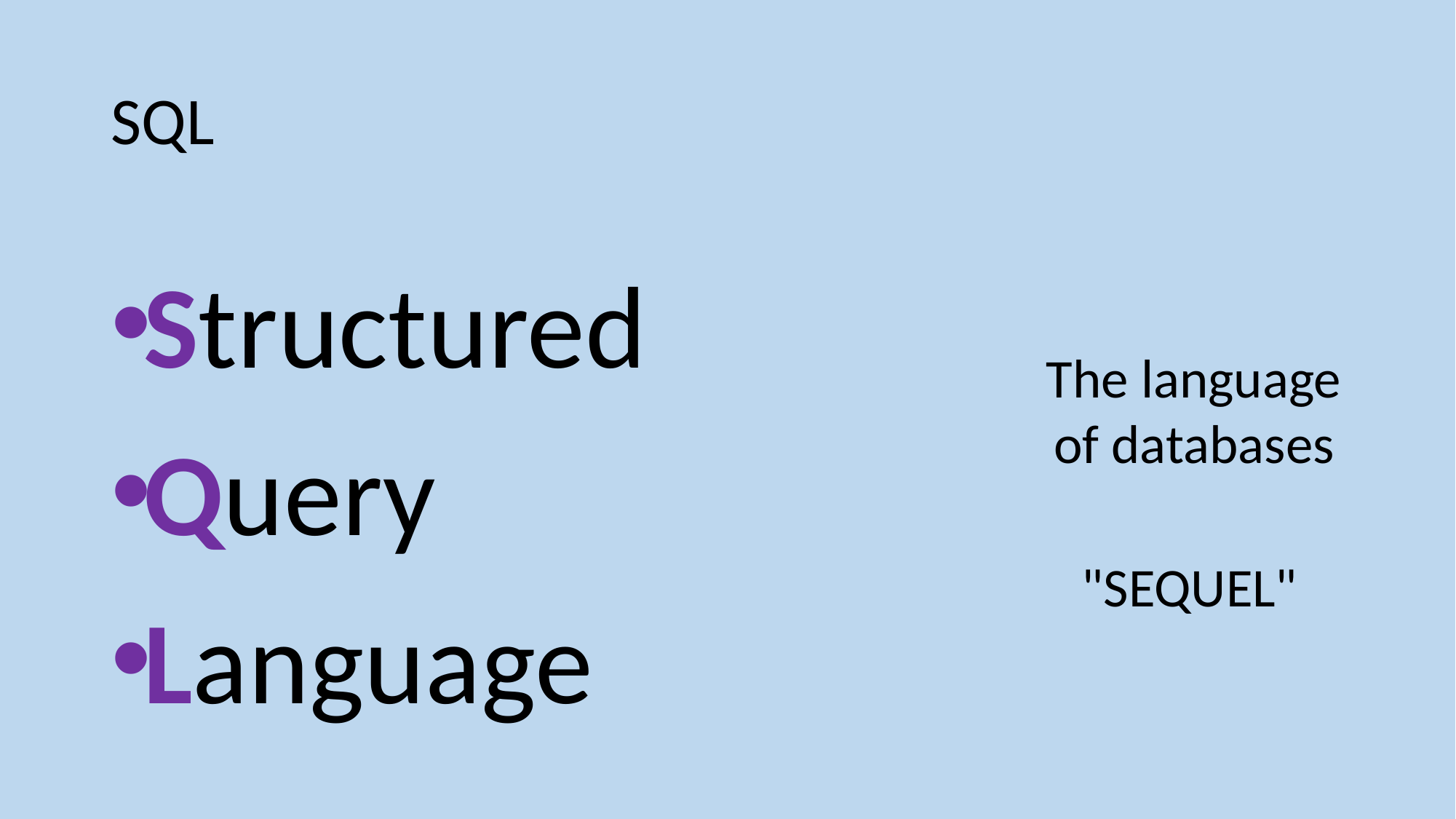

# SQL
Structured
Query
Language
The language of databases
"SEQUEL"